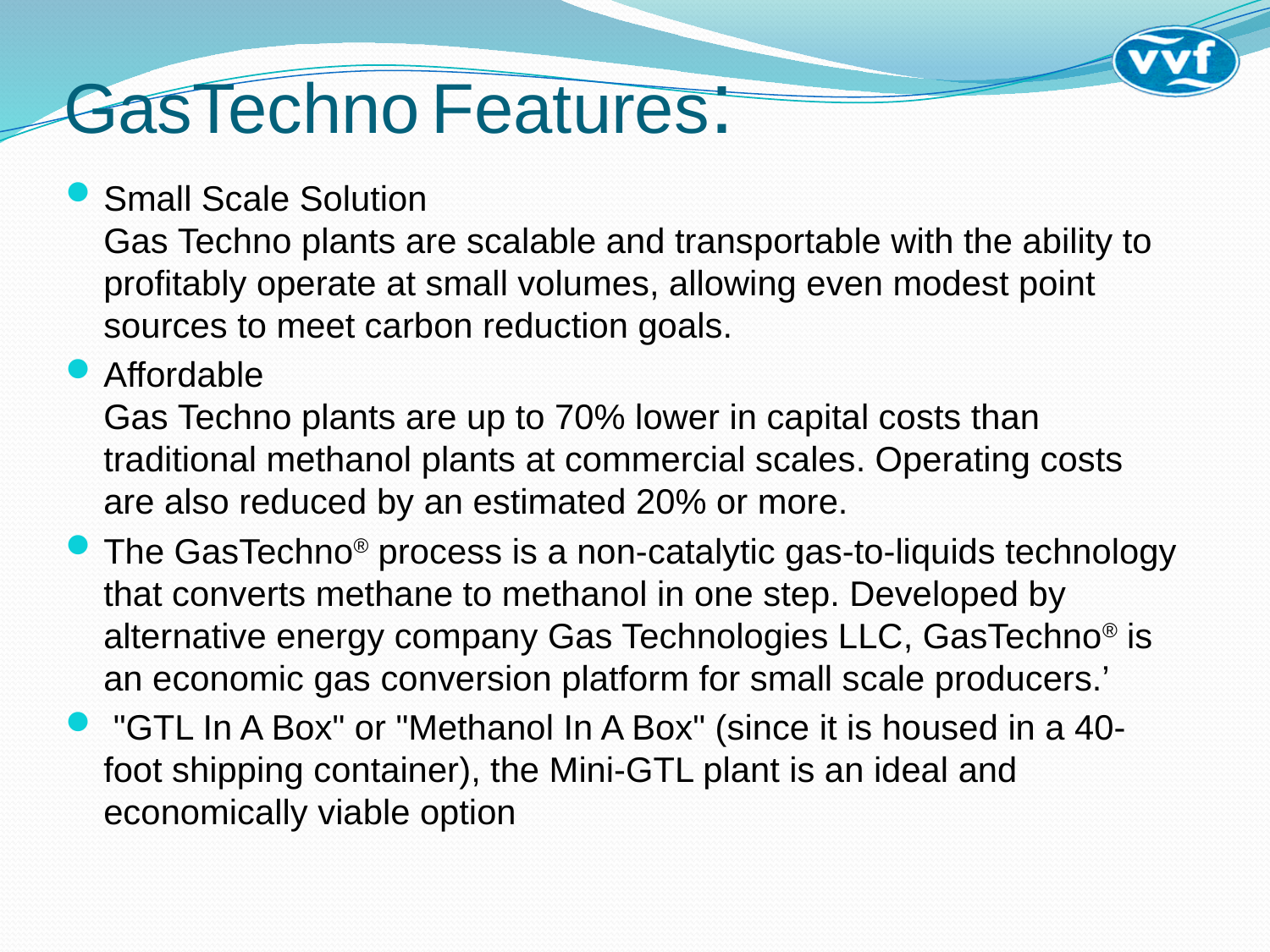

# GasTechno Features:
Small Scale Solution
Gas Techno plants are scalable and transportable with the ability to profitably operate at small volumes, allowing even modest point sources to meet carbon reduction goals.
Affordable
Gas Techno plants are up to 70% lower in capital costs than traditional methanol plants at commercial scales. Operating costs are also reduced by an estimated 20% or more.
The GasTechno® process is a non-catalytic gas-to-liquids technology that converts methane to methanol in one step. Developed by alternative energy company Gas Technologies LLC, GasTechno® is an economic gas conversion platform for small scale producers.’
 "GTL In A Box" or "Methanol In A Box" (since it is housed in a 40-foot shipping container), the Mini-GTL plant is an ideal and economically viable option